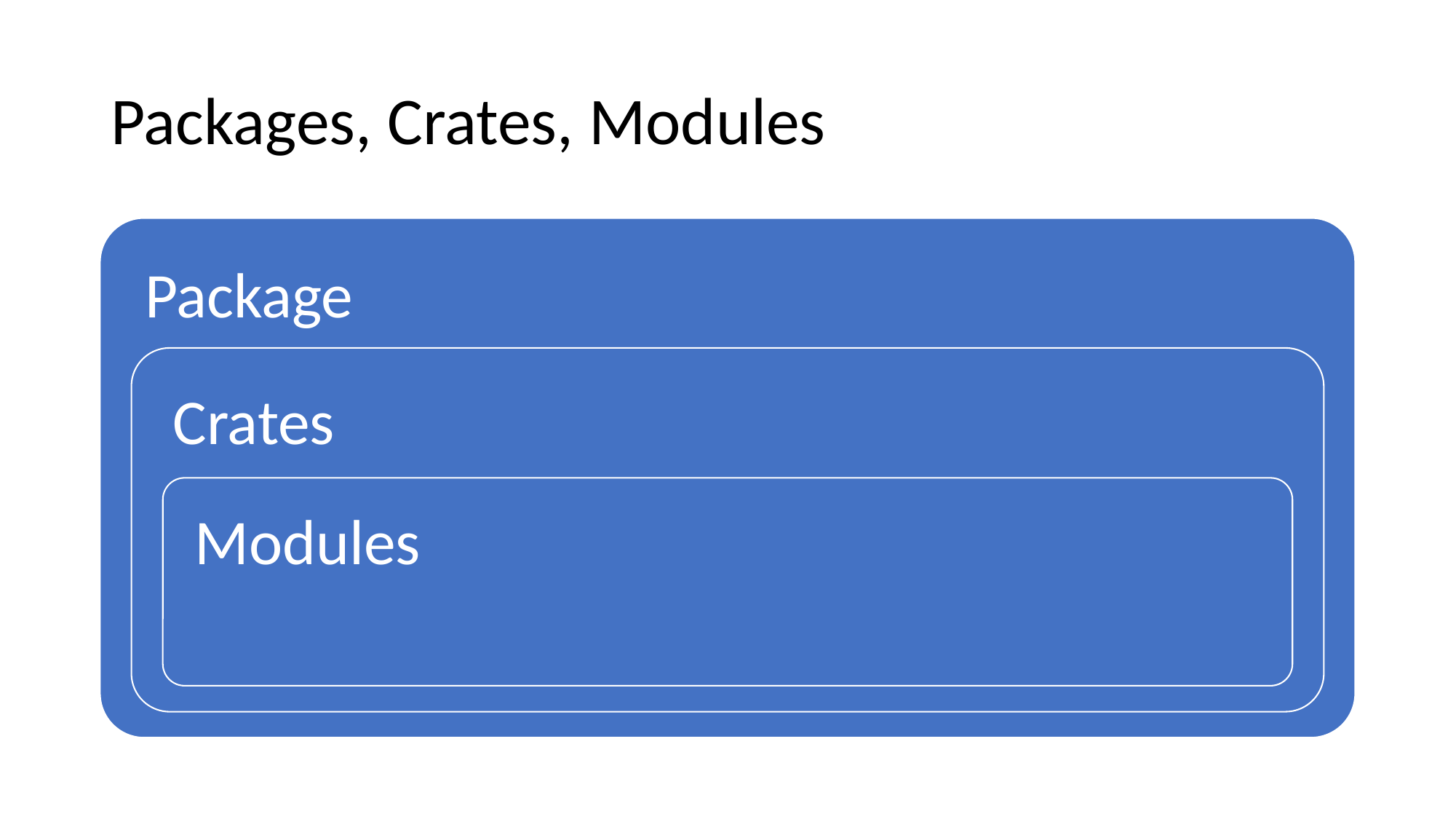

# Packages, Crates, Modules
Package
Crates
Modules